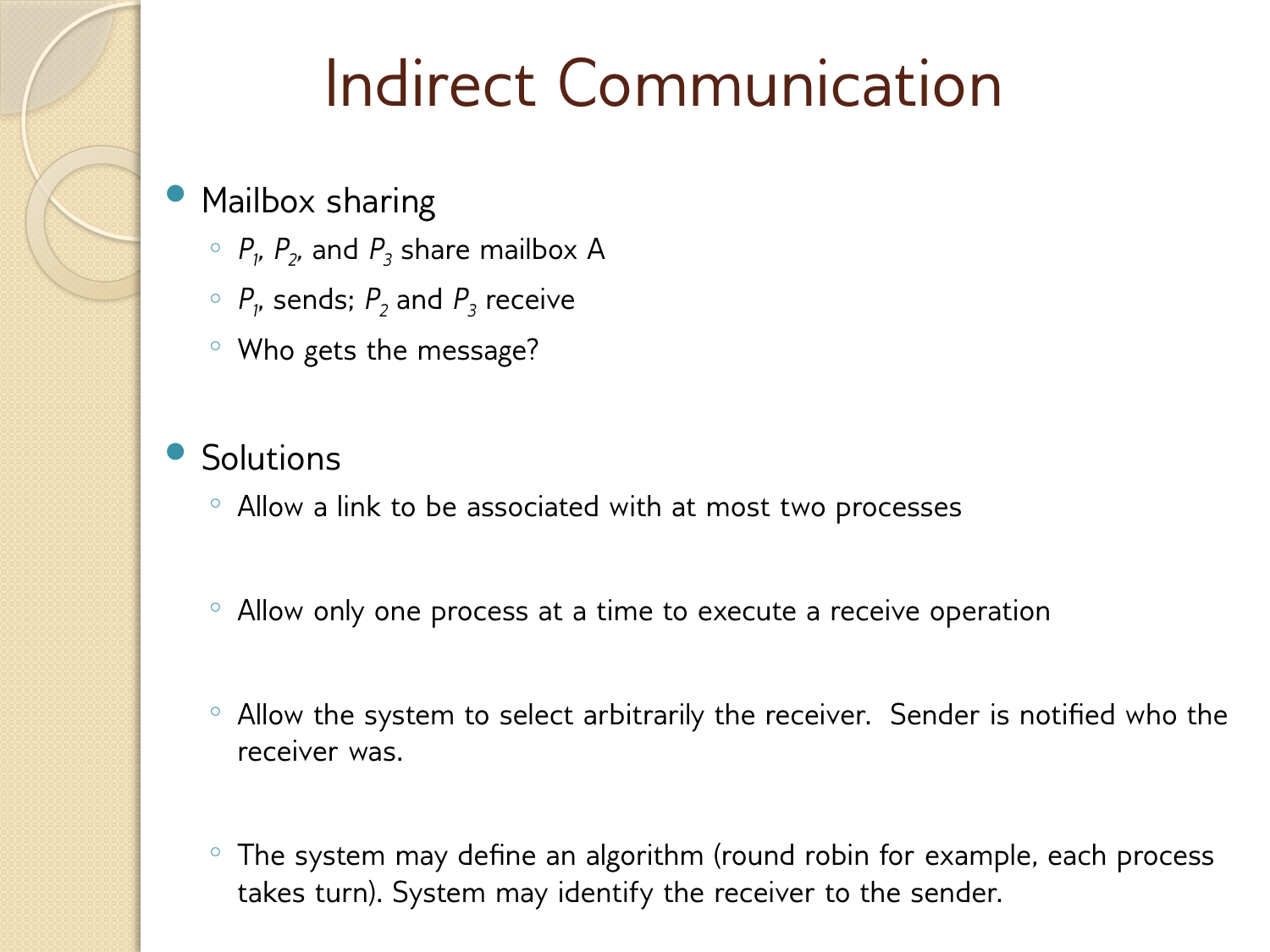

# Indirect Communication
Mailbox sharing
P1, P2, and P3 share mailbox A
P1, sends; P2 and P3 receive
Who gets the message?

Solutions
Allow a link to be associated with at most two processes

Allow only one process at a time to execute a receive operation

Allow the system to select arbitrarily the receiver.  Sender is notified who the receiver was.

The system may define an algorithm (round robin for example, each process takes turn). System may identify the receiver to the sender.